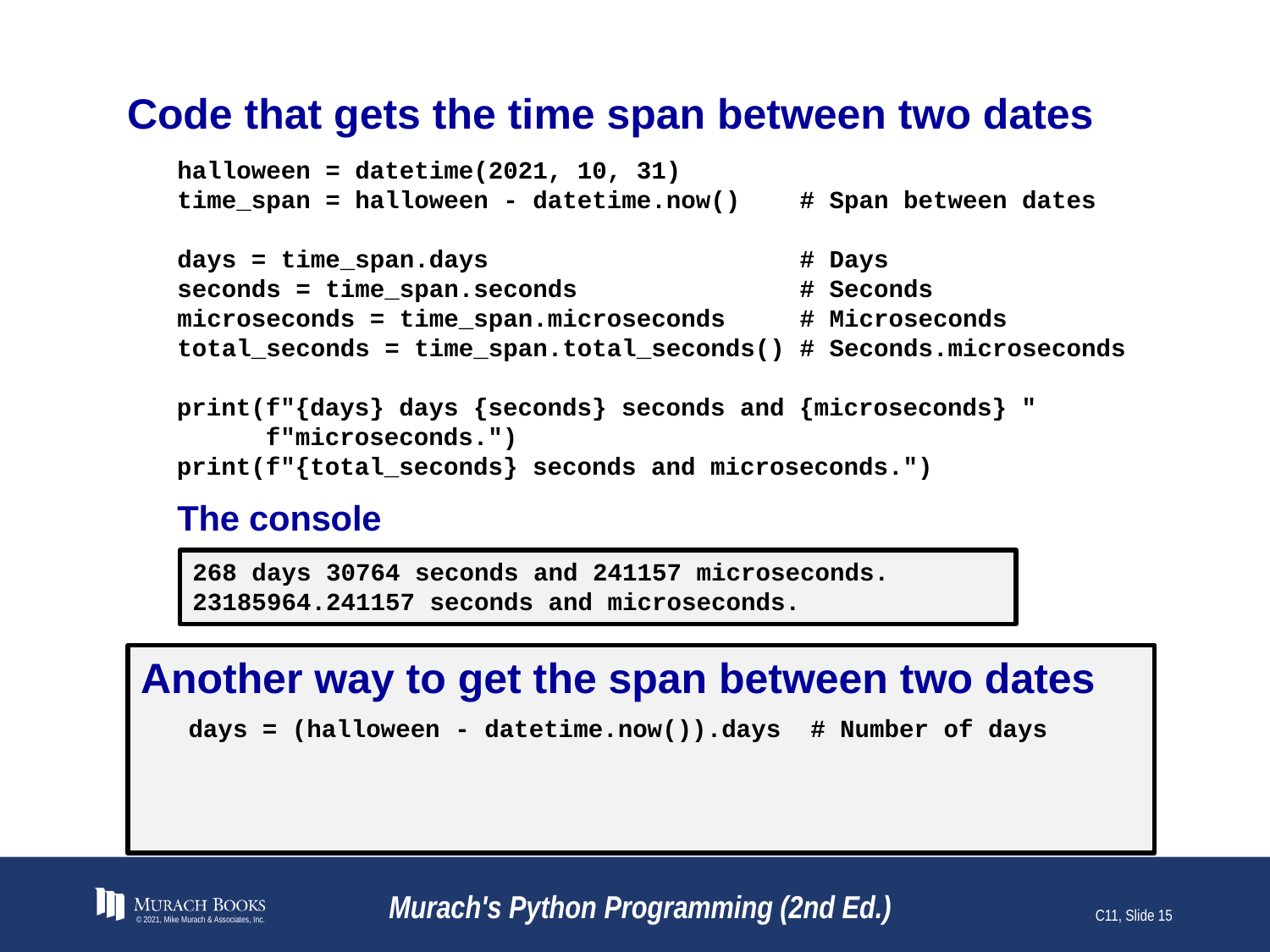

# Code that gets the time span between two dates
halloween = datetime(2021, 10, 31)
time_span = halloween - datetime.now()    # Span between dates

days = time_span.days                     # Days
seconds = time_span.seconds               # Seconds
microseconds = time_span.microseconds     # Microseconds
total_seconds = time_span.total_seconds() # Seconds.microseconds

print(f"{days} days {seconds} seconds and {microseconds} "
      f"microseconds.")
print(f"{total_seconds} seconds and microseconds.")
The console

268 days 30764 seconds and 241157 microseconds.
23185964.241157 seconds and microseconds.

Another way to get the span between two dates
days = (halloween - datetime.now()).days  # Number of days

© 2021, Mike Murach & Associates, Inc.
Murach's Python Programming (2nd Ed.)

C11, Slide 15